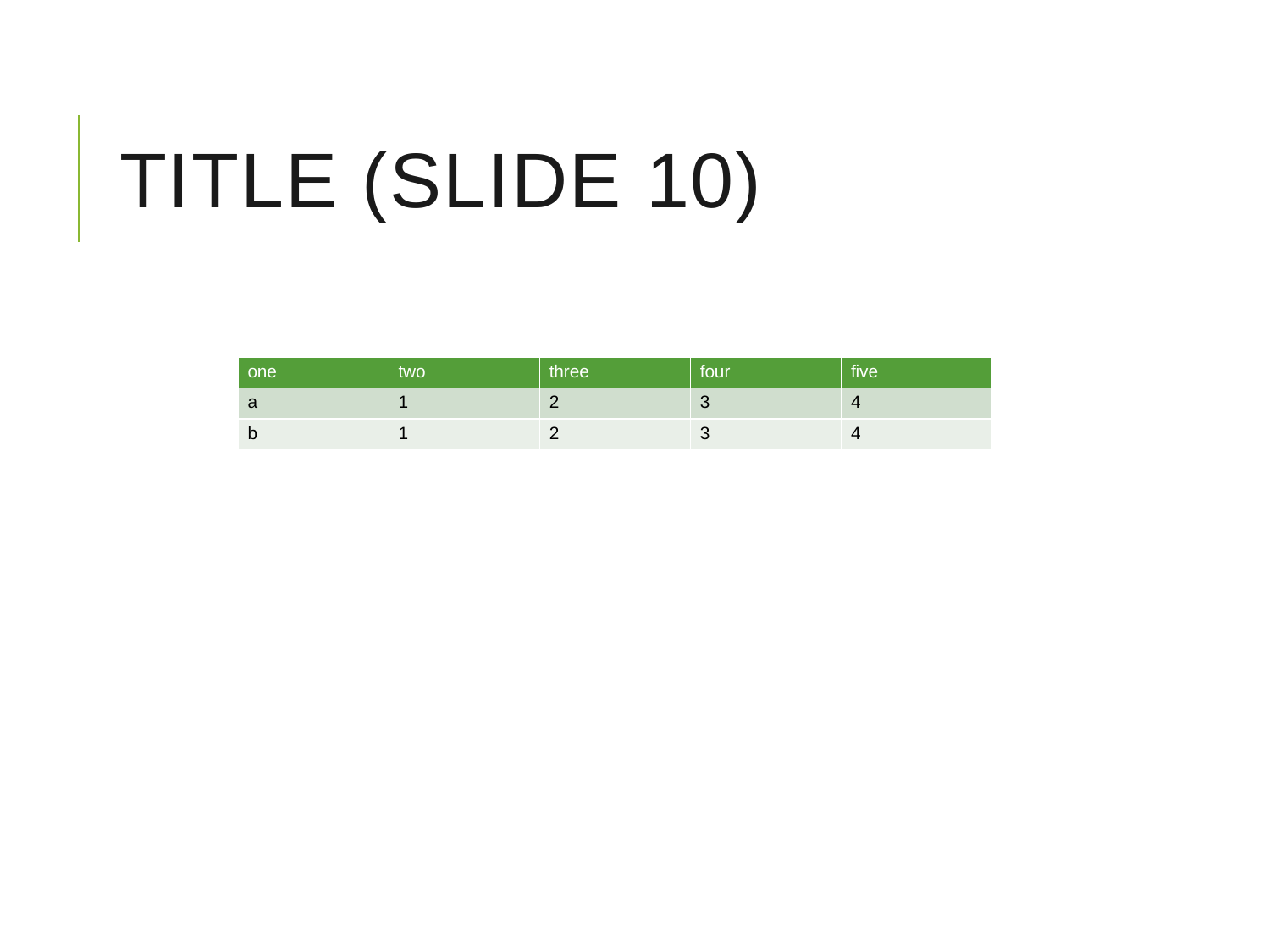

# Title (Slide 10)
| one | two | three | four | five |
| --- | --- | --- | --- | --- |
| a | 1 | 2 | 3 | 4 |
| b | 1 | 2 | 3 | 4 |